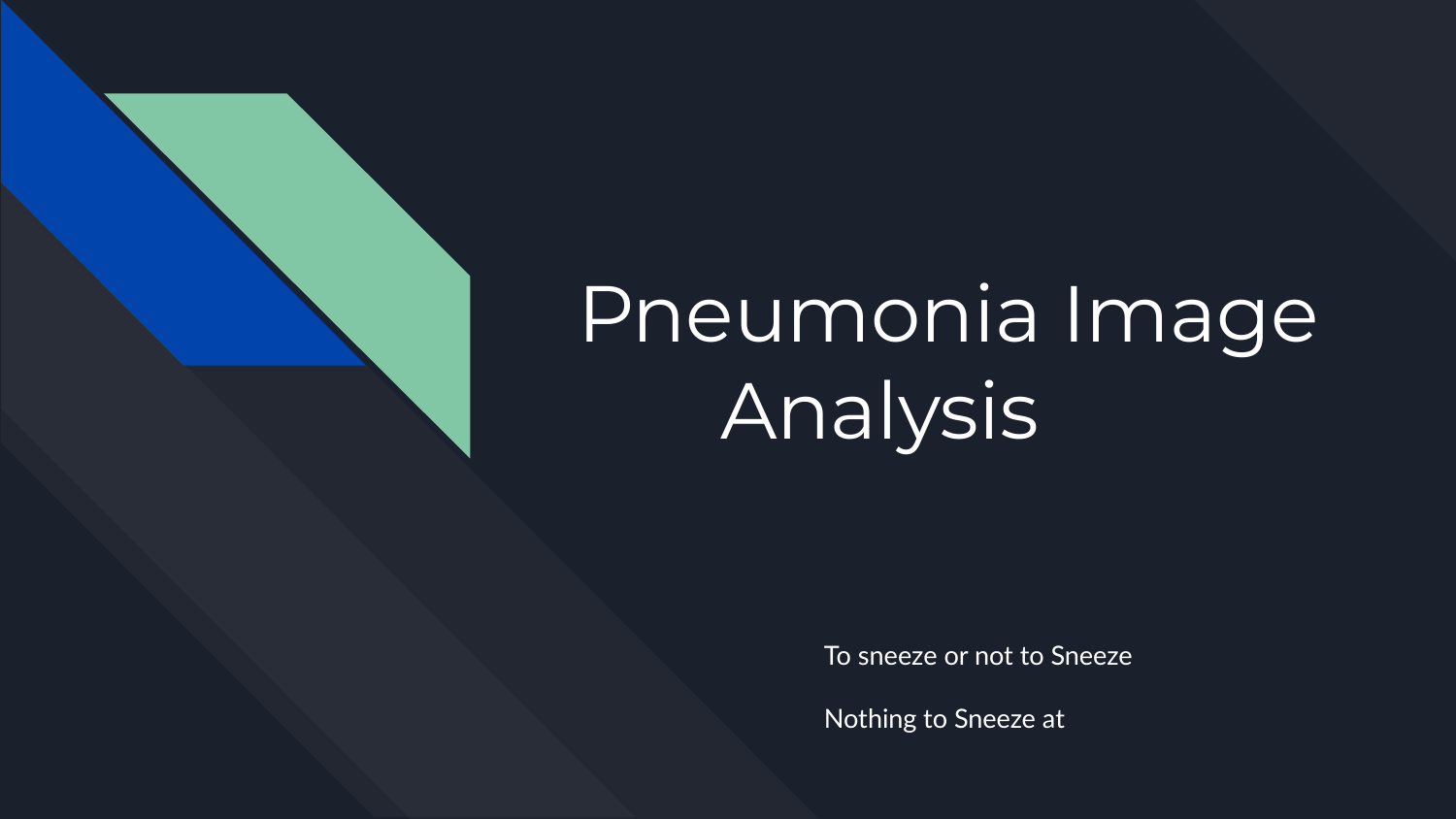

# Pneumonia Image
				Analysis
To sneeze or not to Sneeze

Nothing to Sneeze at